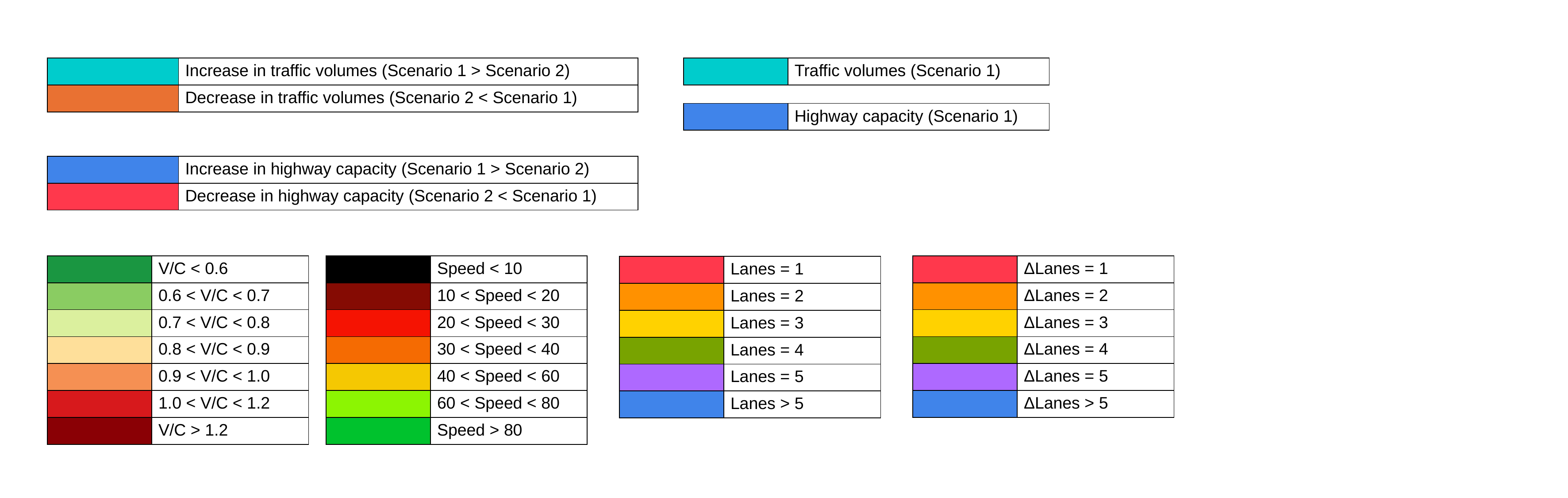

|  | Increase in traffic volumes (Scenario 1 > Scenario 2) |
| --- | --- |
|  | Decrease in traffic volumes (Scenario 2 < Scenario 1) |
|  | Traffic volumes (Scenario 1) |
| --- | --- |
|  | Highway capacity (Scenario 1) |
| --- | --- |
|  | Increase in highway capacity (Scenario 1 > Scenario 2) |
| --- | --- |
|  | Decrease in highway capacity (Scenario 2 < Scenario 1) |
|  | V/C < 0.6 |
| --- | --- |
|  | 0.6 < V/C < 0.7 |
|  | 0.7 < V/C < 0.8 |
|  | 0.8 < V/C < 0.9 |
|  | 0.9 < V/C < 1.0 |
|  | 1.0 < V/C < 1.2 |
|  | V/C > 1.2 |
|  | Speed < 10 |
| --- | --- |
|  | 10 < Speed < 20 |
|  | 20 < Speed < 30 |
|  | 30 < Speed < 40 |
|  | 40 < Speed < 60 |
|  | 60 < Speed < 80 |
|  | Speed > 80 |
|  | ΔLanes = 1 |
| --- | --- |
|  | ΔLanes = 2 |
|  | ΔLanes = 3 |
|  | ΔLanes = 4 |
|  | ΔLanes = 5 |
|  | ΔLanes > 5 |
|  | Lanes = 1 |
| --- | --- |
|  | Lanes = 2 |
|  | Lanes = 3 |
|  | Lanes = 4 |
|  | Lanes = 5 |
|  | Lanes > 5 |